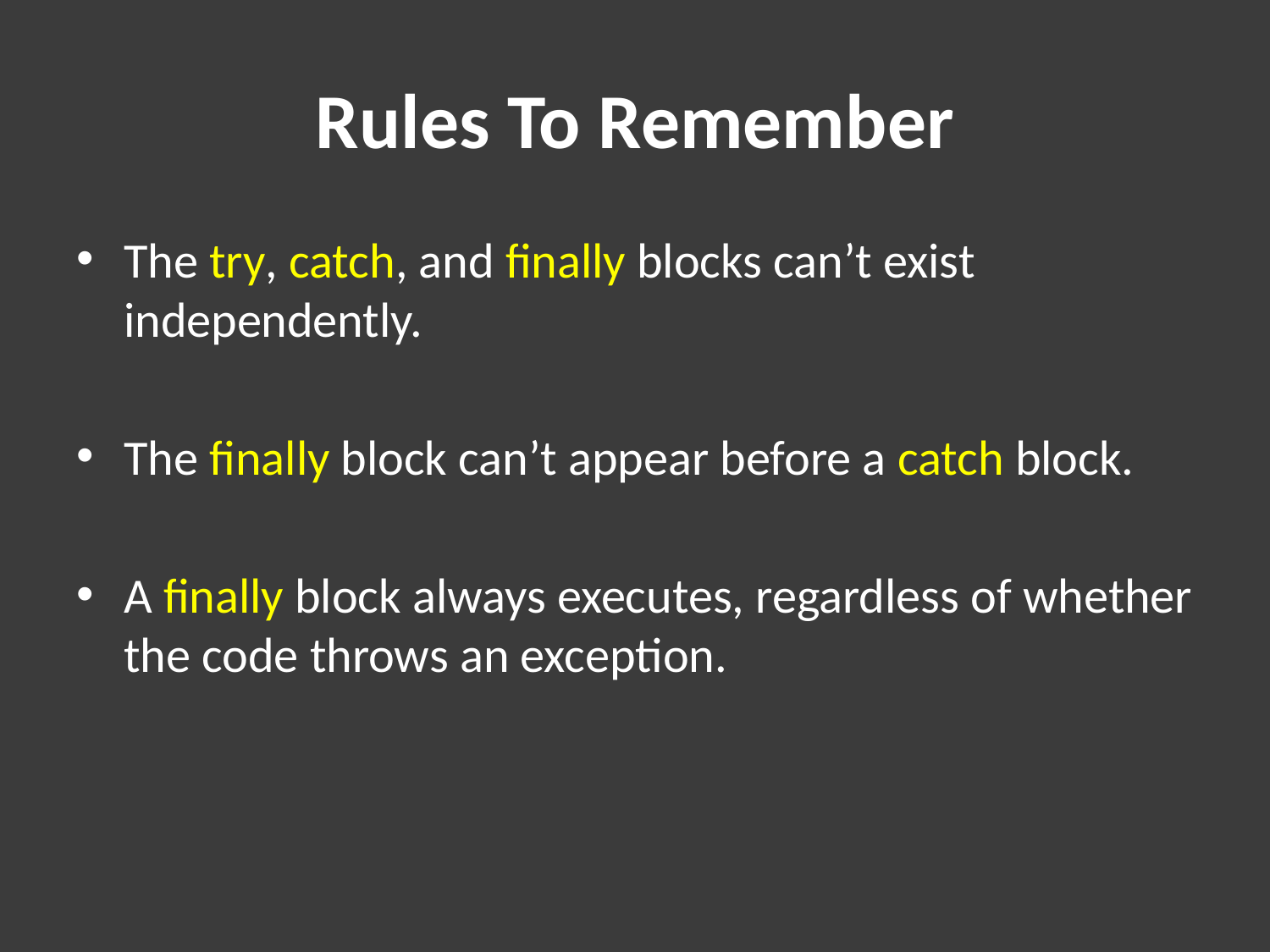

# Rules To Remember
The try, catch, and finally blocks can’t exist independently.

The finally block can’t appear before a catch block.

A finally block always executes, regardless of whether the code throws an exception.